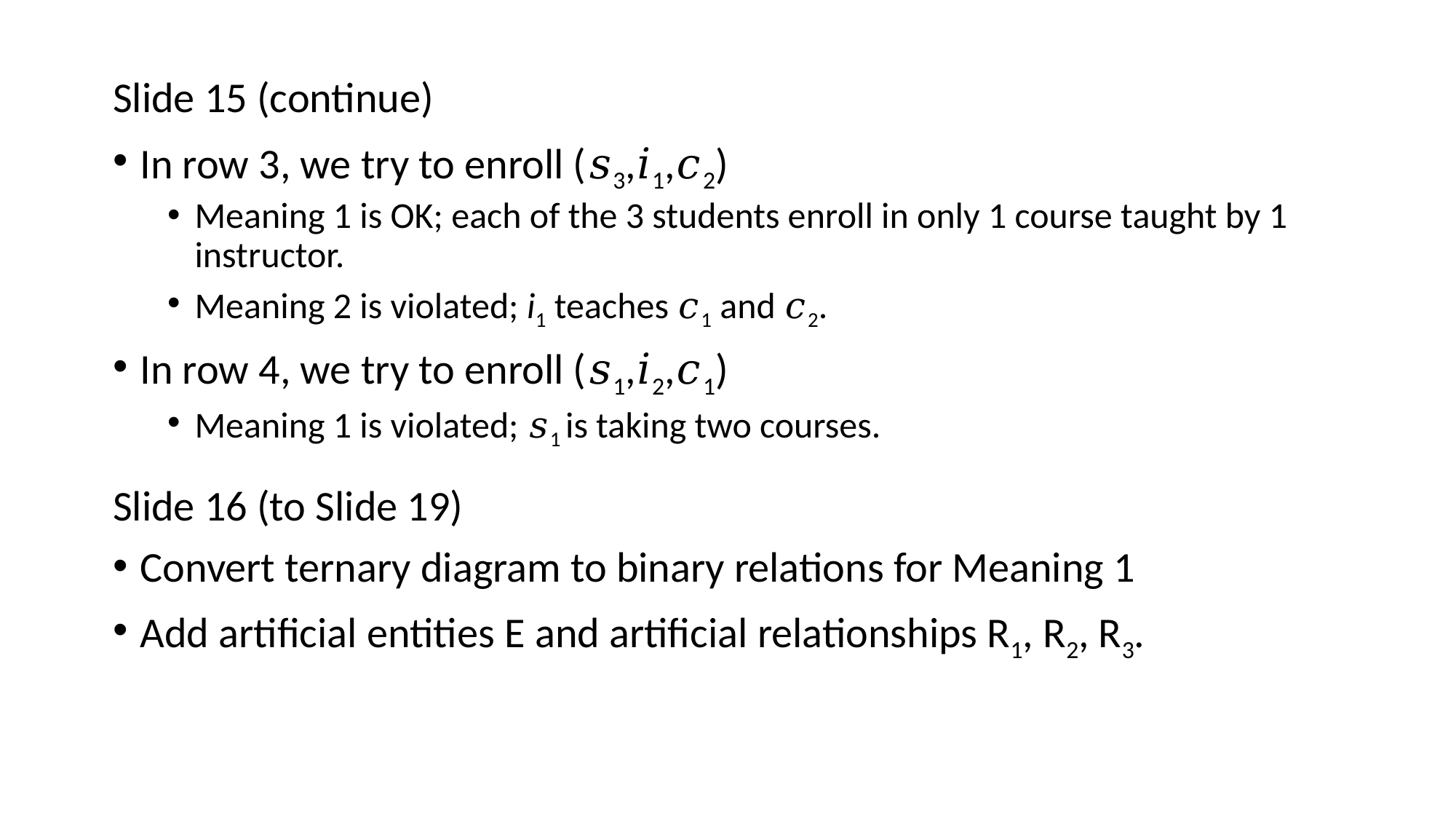

Slide 15 (continue)
In row 3, we try to enroll (𝑠3,𝑖1,𝑐2)
Meaning 1 is OK; each of the 3 students enroll in only 1 course taught by 1 instructor.
Meaning 2 is violated; i1 teaches 𝑐1 and 𝑐2.
In row 4, we try to enroll (𝑠1,𝑖2,𝑐1)
Meaning 1 is violated; 𝑠1 is taking two courses.

Slide 16 (to Slide 19)
Convert ternary diagram to binary relations for Meaning 1
Add artificial entities E and artificial relationships R1, R2, R3.